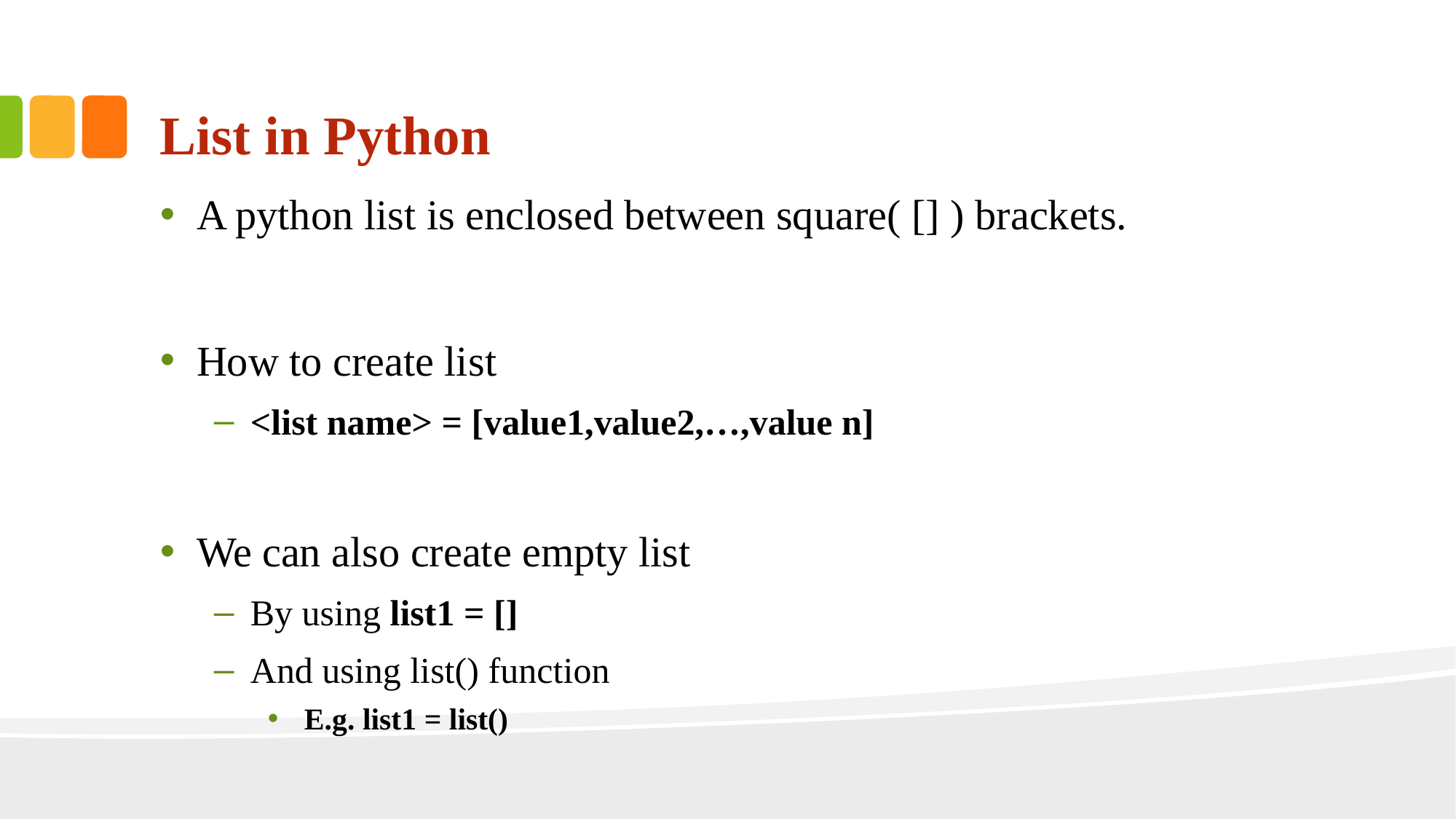

# List in Python
A python list is enclosed between square( [] ) brackets.

How to create list
<list name> = [value1,value2,…,value n]

We can also create empty list
By using list1 = []
And using list() function
E.g. list1 = list()